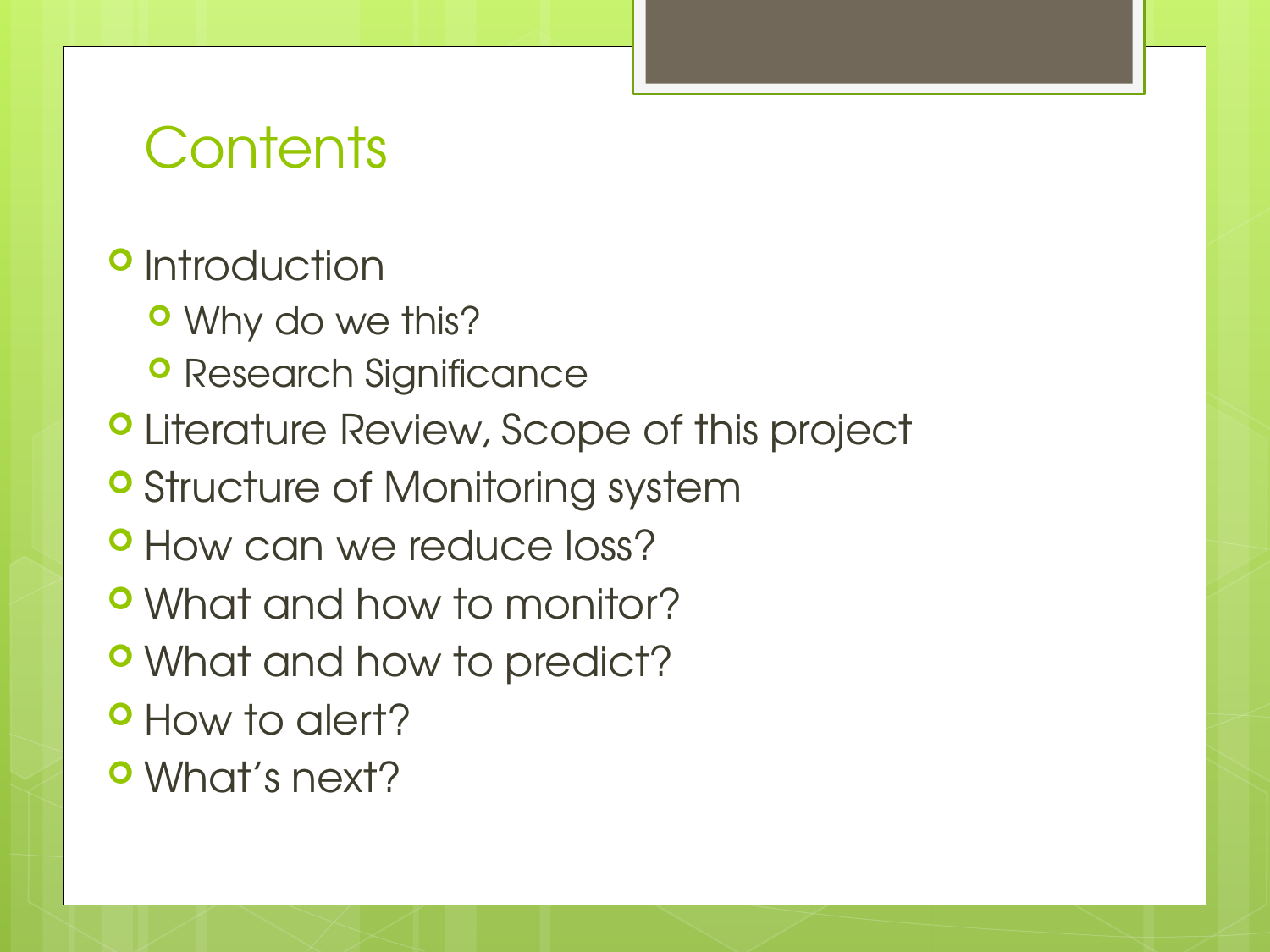

# Contents
Introduction
Why do we this?
Research Significance
Literature Review, Scope of this project
Structure of Monitoring system
How can we reduce loss?
What and how to monitor?
What and how to predict?
How to alert?
What’s next?